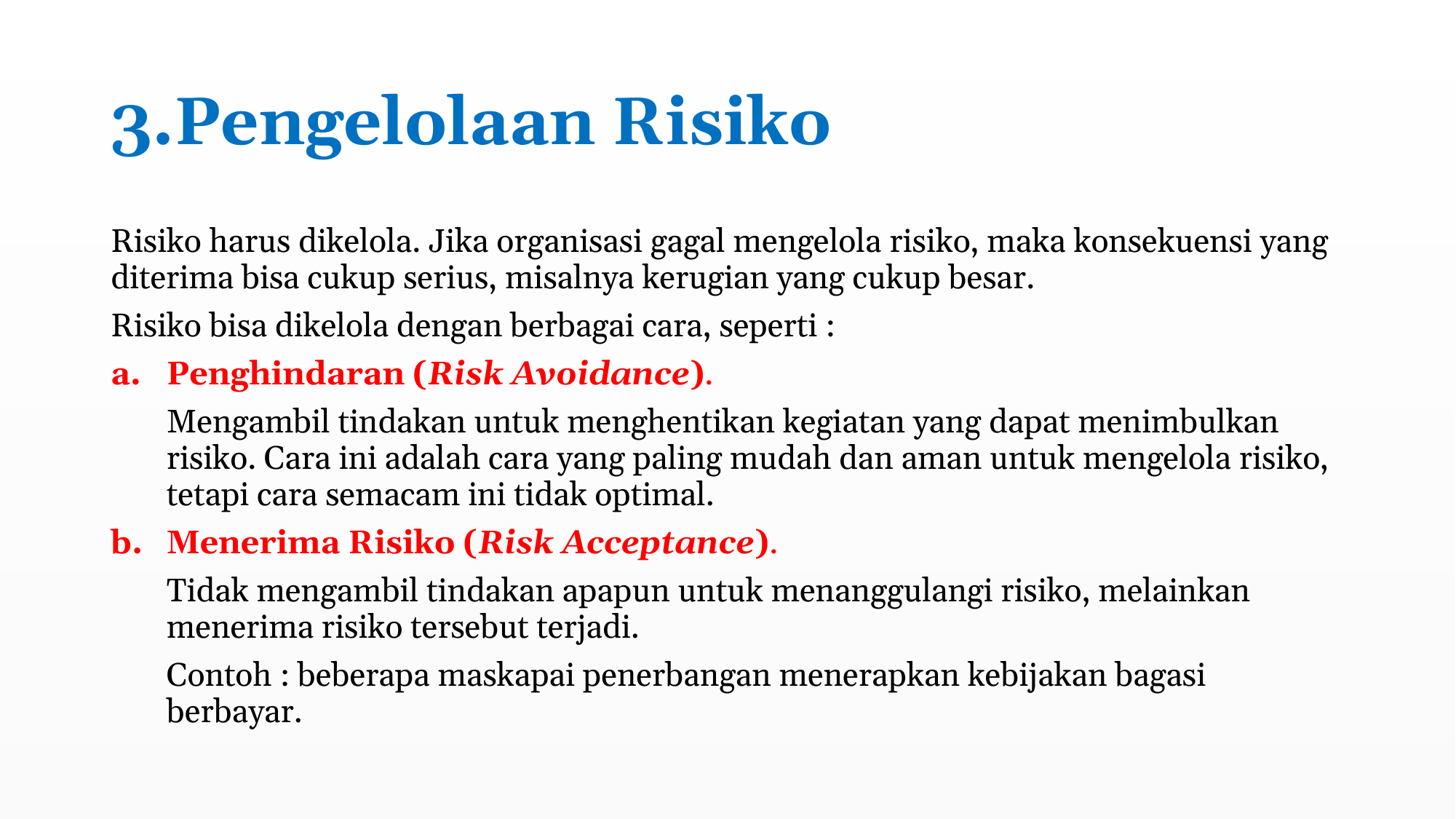

# Pengelolaan Risiko
Risiko harus dikelola. Jika organisasi gagal mengelola risiko, maka konsekuensi yang diterima bisa cukup serius, misalnya kerugian yang cukup besar.
Risiko bisa dikelola dengan berbagai cara, seperti :
Penghindaran (Risk Avoidance).
Mengambil tindakan untuk menghentikan kegiatan yang dapat menimbulkan risiko. Cara ini adalah cara yang paling mudah dan aman untuk mengelola risiko, tetapi cara semacam ini tidak optimal.
Menerima Risiko (Risk Acceptance).
Tidak mengambil tindakan apapun untuk menanggulangi risiko, melainkan menerima risiko tersebut terjadi.
Contoh : beberapa maskapai penerbangan menerapkan kebijakan bagasi berbayar.